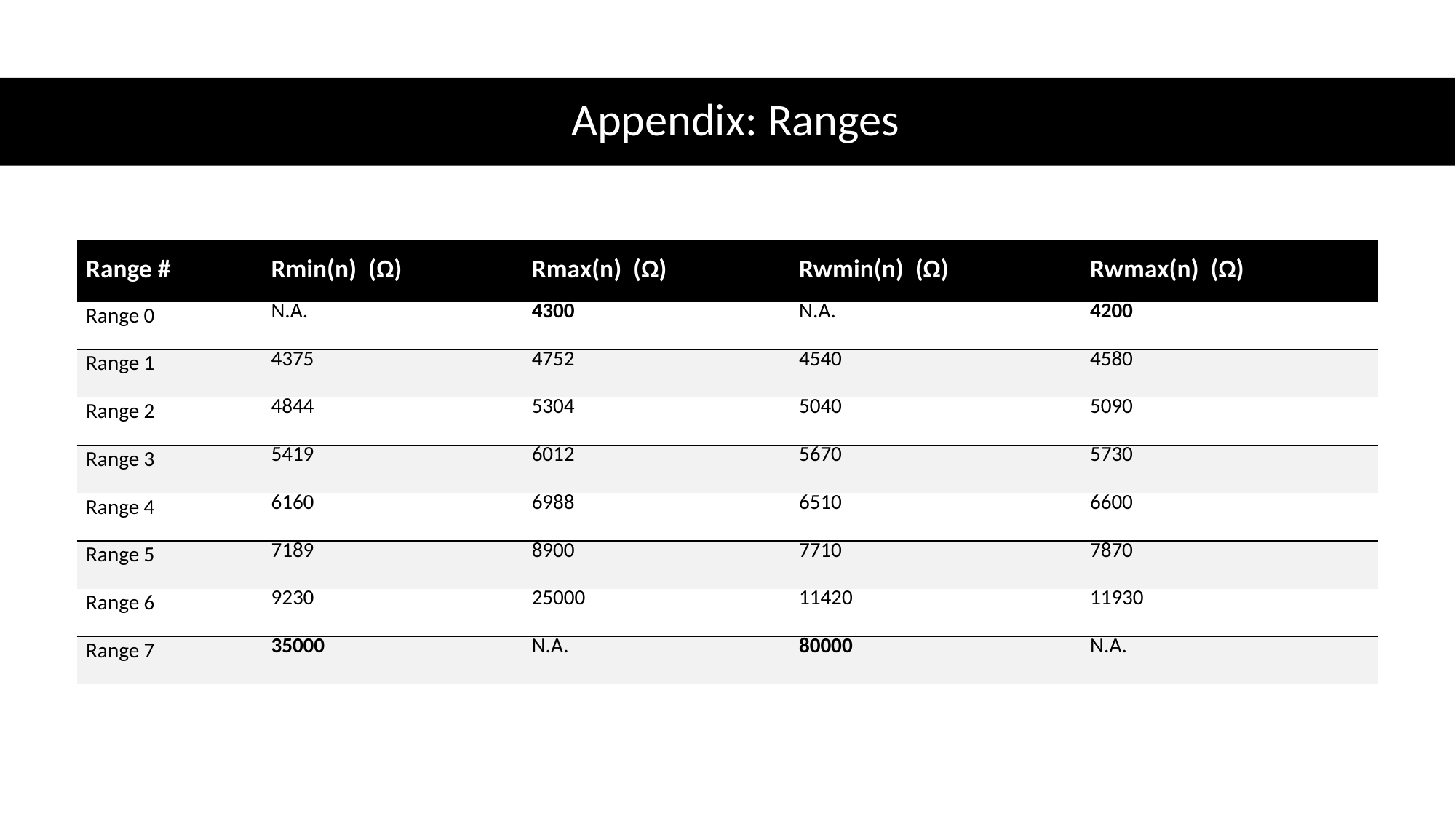

# Appendix: Ranges

| Range # | Rmin(n)  (Ω) | Rmax(n)  (Ω) | Rwmin(n)  (Ω) | Rwmax(n)  (Ω) |
| --- | --- | --- | --- | --- |
| Range 0 | N.A. | 4300 | N.A. | 4200 |
| Range 1 | 4375 | 4752 | 4540 | 4580 |
| Range 2 | 4844 | 5304 | 5040 | 5090 |
| Range 3 | 5419 | 6012 | 5670 | 5730 |
| Range 4 | 6160 | 6988 | 6510 | 6600 |
| Range 5 | 7189 | 8900 | 7710 | 7870 |
| Range 6 | 9230 | 25000 | 11420 | 11930 |
| Range 7 | 35000 | N.A. | 80000 | N.A. |